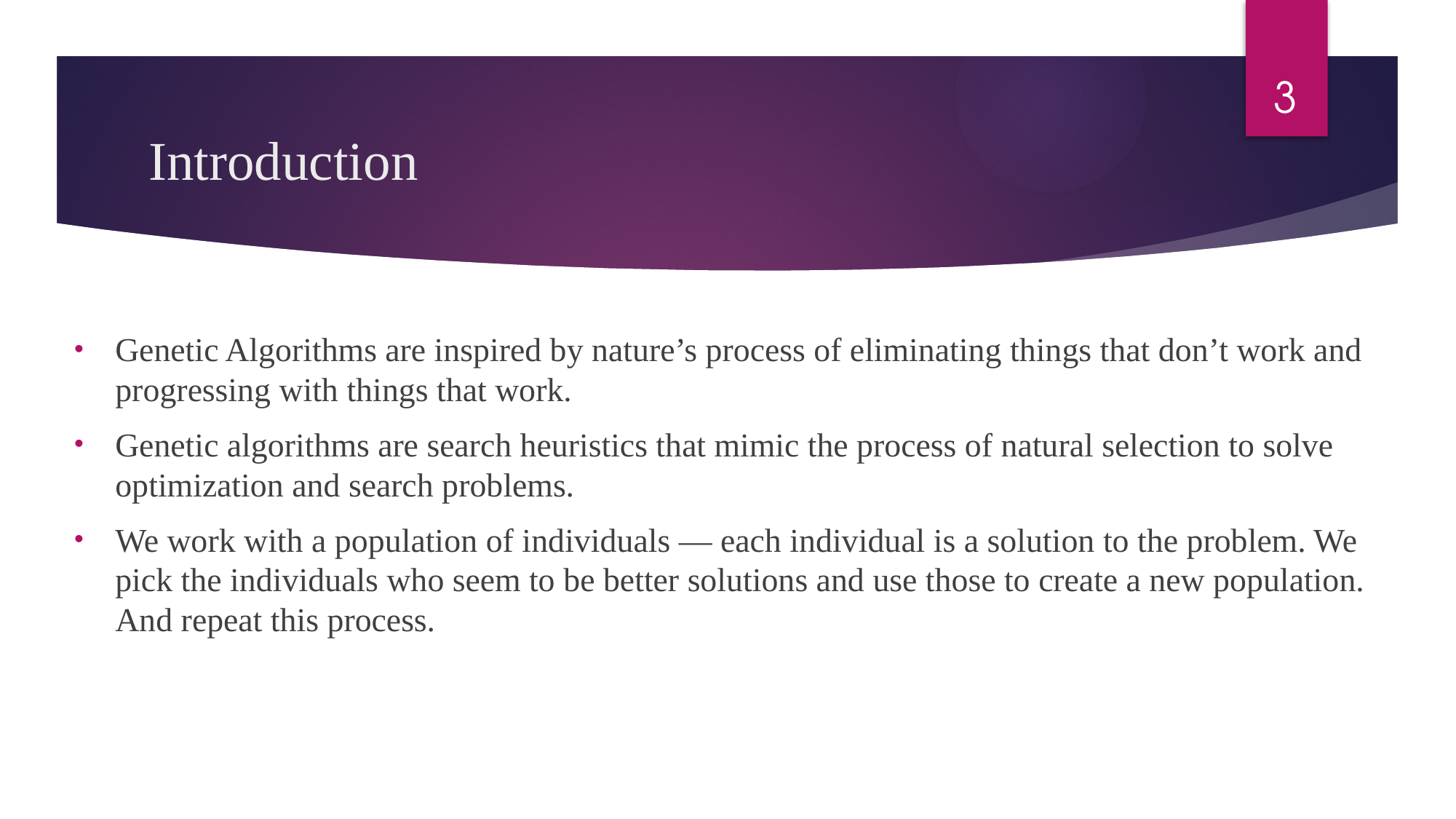

3
# Introduction

Genetic Algorithms are inspired by nature’s process of eliminating things that don’t work and progressing with things that work.
Genetic algorithms are search heuristics that mimic the process of natural selection to solve optimization and search problems.
We work with a population of individuals — each individual is a solution to the problem. We pick the individuals who seem to be better solutions and use those to create a new population. And repeat this process.